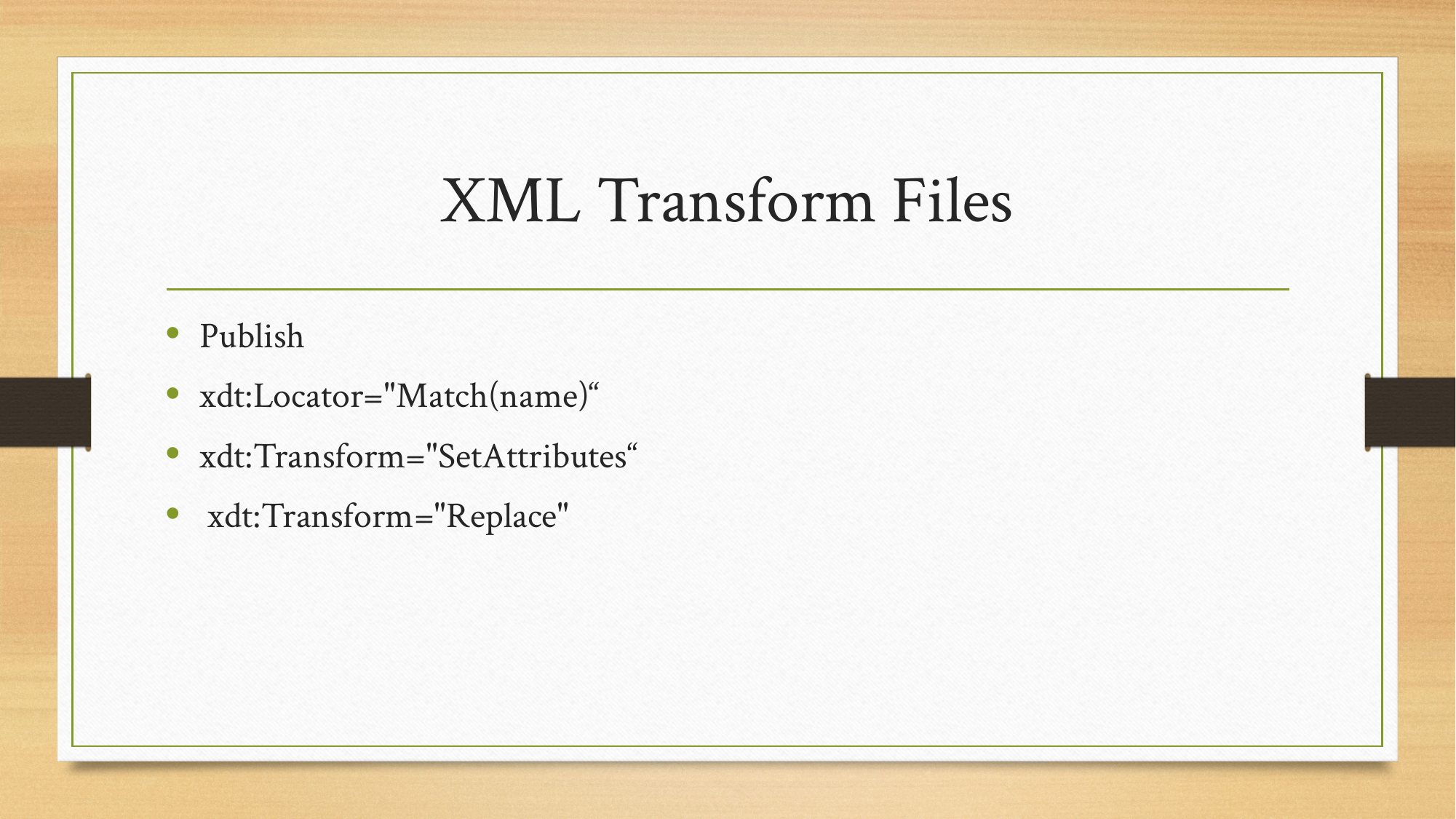

# XML Transform Files
Publish
xdt:Locator="Match(name)“
xdt:Transform="SetAttributes“
 xdt:Transform="Replace"